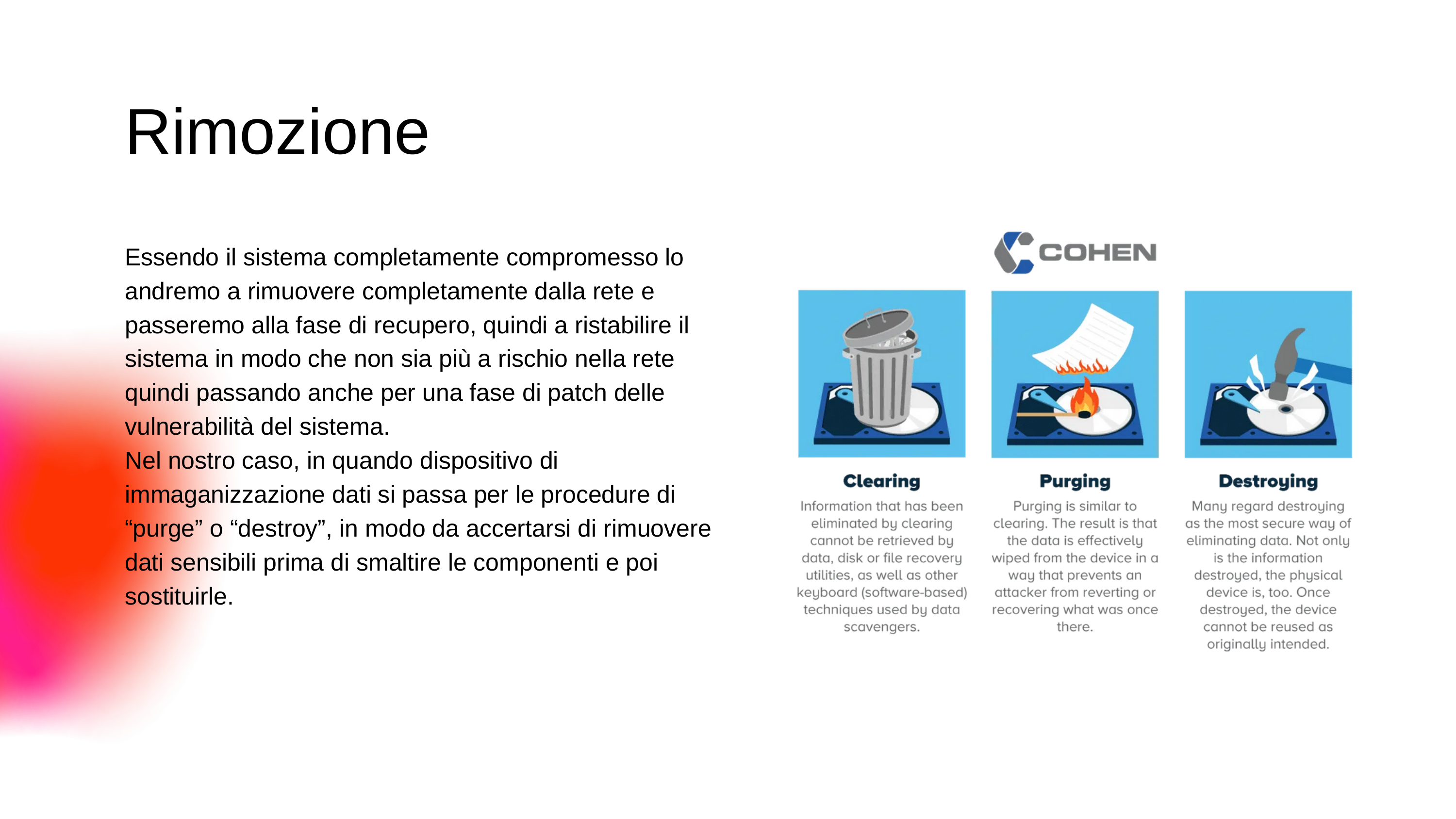

Rimozione

Essendo il sistema completamente compromesso lo andremo a rimuovere completamente dalla rete e passeremo alla fase di recupero, quindi a ristabilire il sistema in modo che non sia più a rischio nella rete quindi passando anche per una fase di patch delle vulnerabilità del sistema.
Nel nostro caso, in quando dispositivo di immaganizzazione dati si passa per le procedure di “purge” o “destroy”, in modo da accertarsi di rimuovere dati sensibili prima di smaltire le componenti e poi sostituirle.